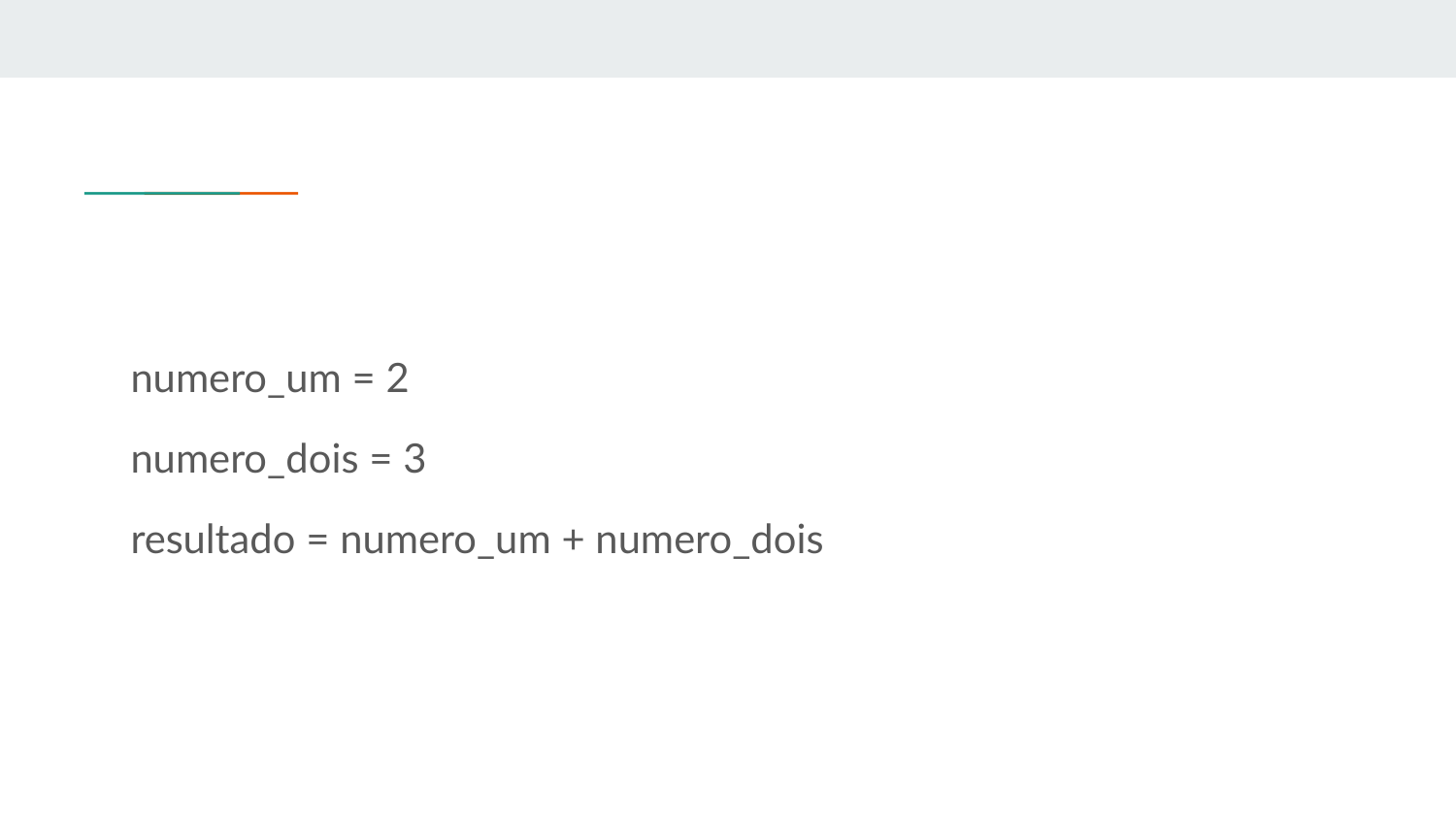

#
numero_um = 2
numero_dois = 3
resultado = numero_um + numero_dois